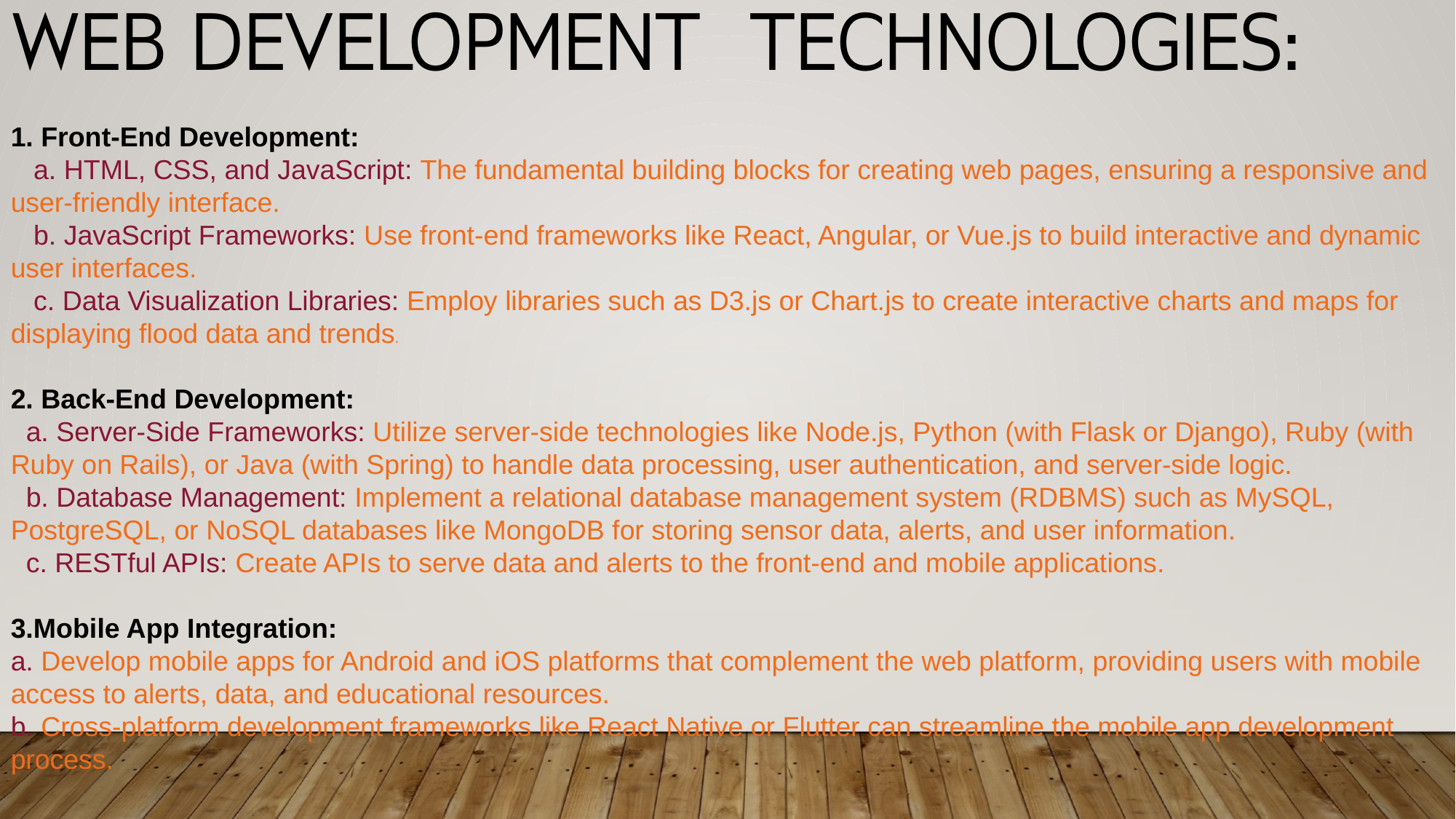

WEB DEVELOPMENT  TECHNOLOGIES:
1. Front-End Development:
   a. HTML, CSS, and JavaScript: The fundamental building blocks for creating web pages, ensuring a responsive and user-friendly interface.
   b. JavaScript Frameworks: Use front-end frameworks like React, Angular, or Vue.js to build interactive and dynamic user interfaces.
   c. Data Visualization Libraries: Employ libraries such as D3.js or Chart.js to create interactive charts and maps for displaying flood data and trends.

2. Back-End Development:
  a. Server-Side Frameworks: Utilize server-side technologies like Node.js, Python (with Flask or Django), Ruby (with Ruby on Rails), or Java (with Spring) to handle data processing, user authentication, and server-side logic.
  b. Database Management: Implement a relational database management system (RDBMS) such as MySQL, PostgreSQL, or NoSQL databases like MongoDB for storing sensor data, alerts, and user information.
  c. RESTful APIs: Create APIs to serve data and alerts to the front-end and mobile applications.

3.Mobile App Integration:
a. Develop mobile apps for Android and iOS platforms that complement the web platform, providing users with mobile access to alerts, data, and educational resources.
b. Cross-platform development frameworks like React Native or Flutter can streamline the mobile app development process.